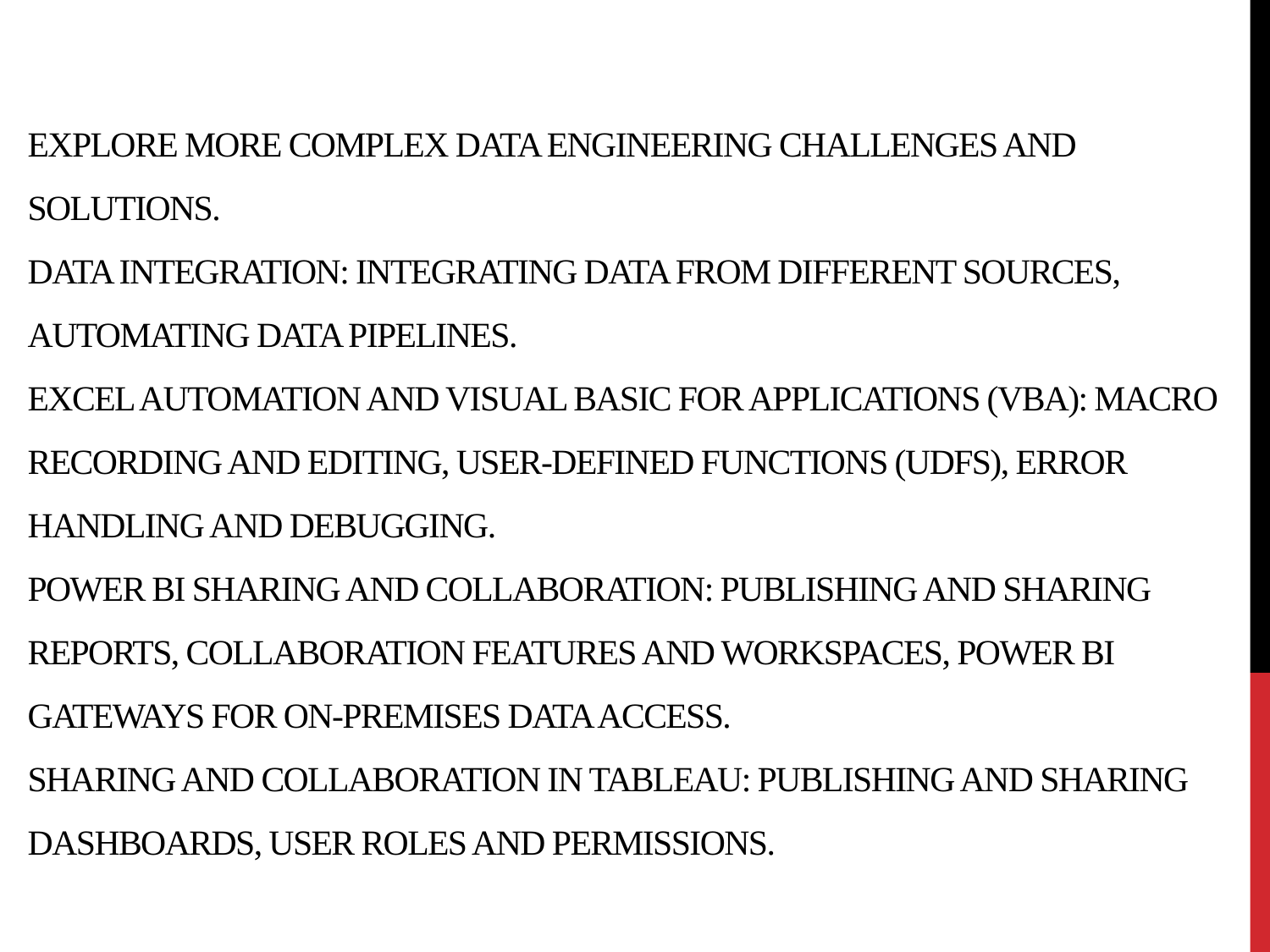

# Explore more complex data engineering challenges and solutions. Data Integration: Integrating data from different sources, Automating data pipelines. Excel Automation and Visual Basic for Applications (VBA): Macro recording and editing, User-defined functions (UDFs), Error handling and debugging. Power BI Sharing and Collaboration: Publishing and sharing reports, Collaboration features and workspaces, Power BI gateways for on-premises data access. Sharing and Collaboration in Tableau: Publishing and sharing dashboards, User roles and permissions.